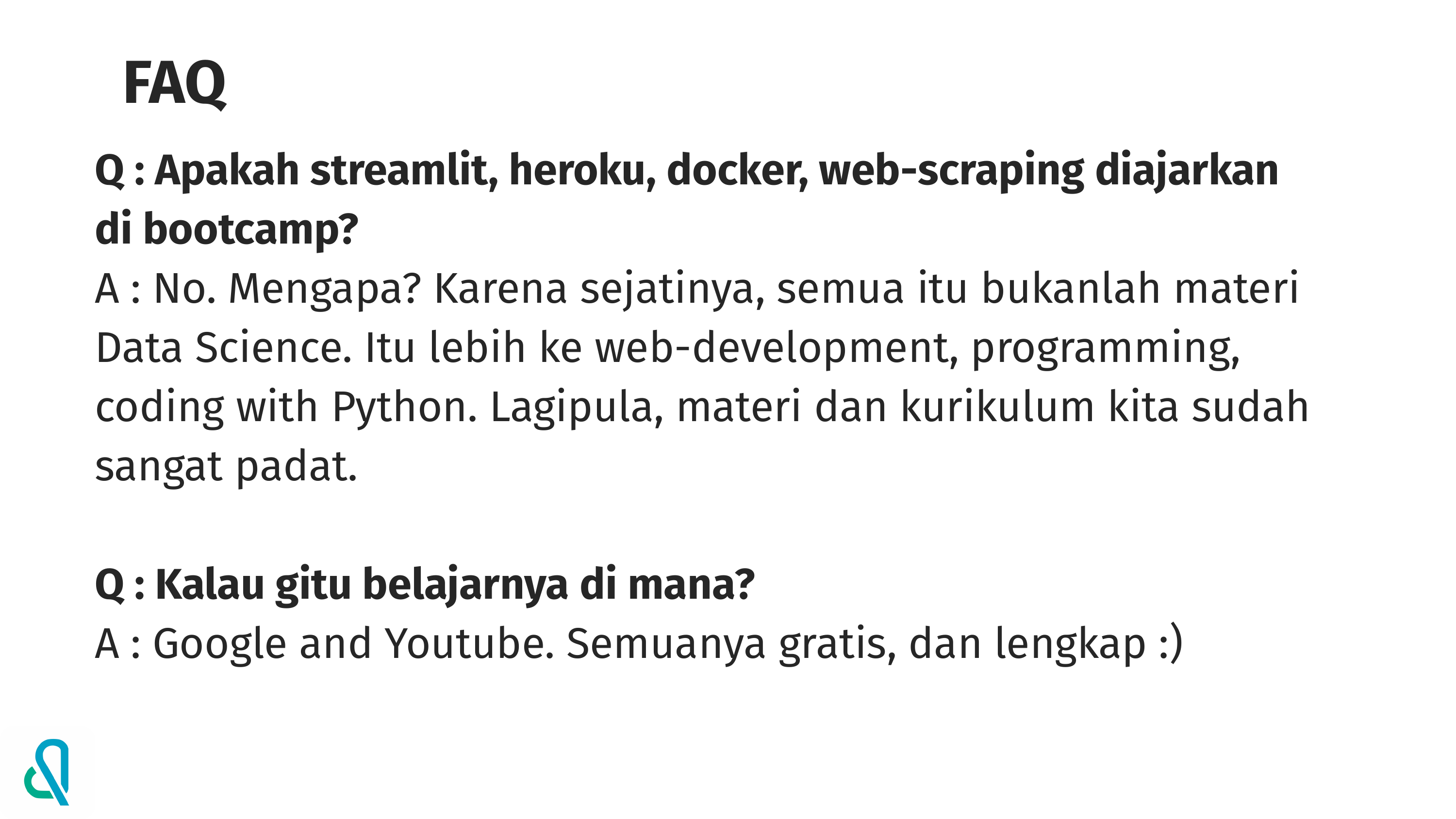

# FAQ
Q : Apakah streamlit, heroku, docker, web-scraping diajarkan di bootcamp?
A : No. Mengapa? Karena sejatinya, semua itu bukanlah materi Data Science. Itu lebih ke web-development, programming, coding with Python. Lagipula, materi dan kurikulum kita sudah sangat padat.

Q : Kalau gitu belajarnya di mana?
A : Google and Youtube. Semuanya gratis, dan lengkap :)